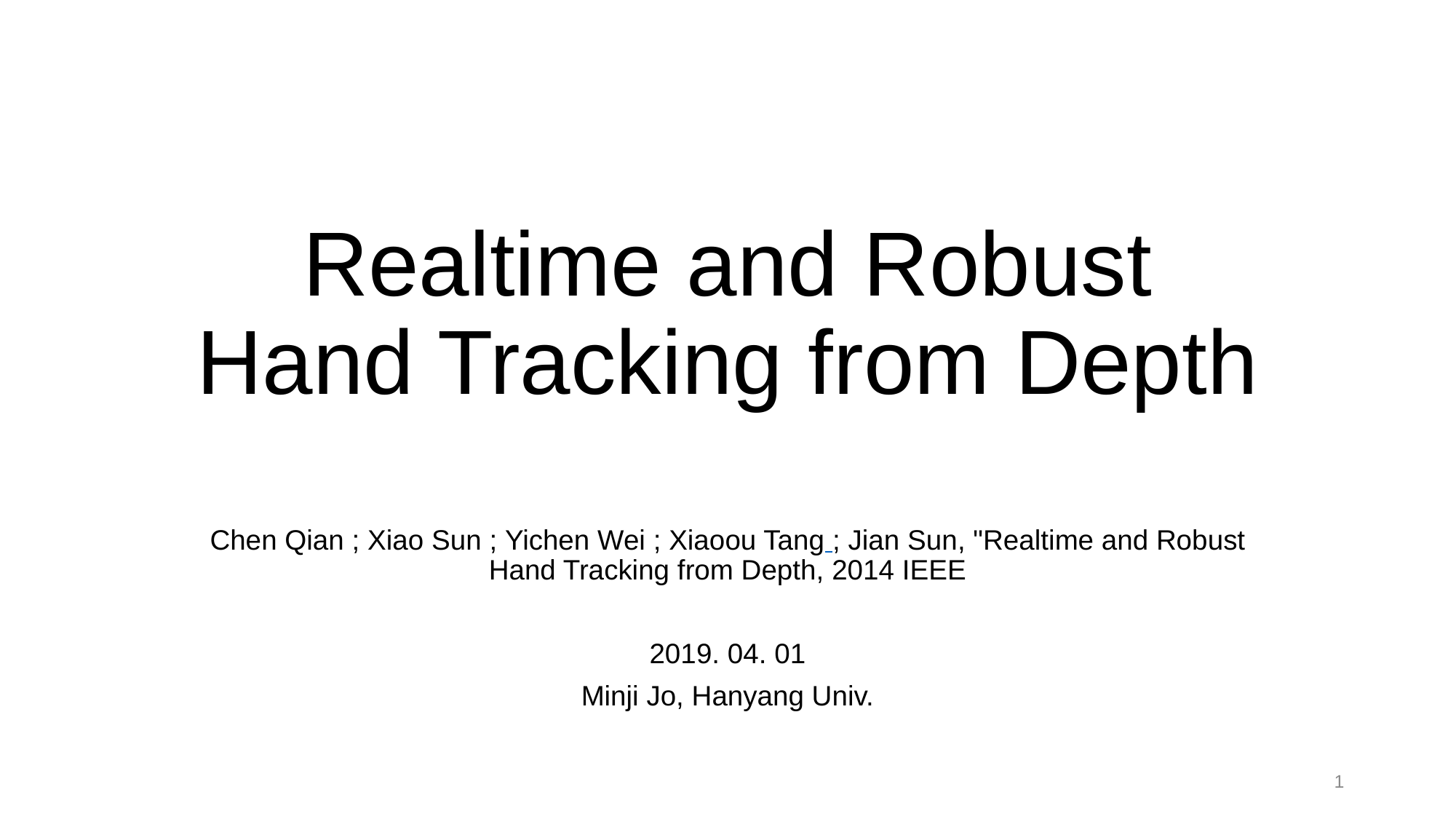

# Realtime and Robust Hand Tracking from Depth
Chen Qian ; Xiao Sun ; Yichen Wei ; Xiaoou Tang ; Jian Sun, "Realtime and Robust Hand Tracking from Depth, 2014 IEEE

2019. 04. 01
Minji Jo, Hanyang Univ.
1